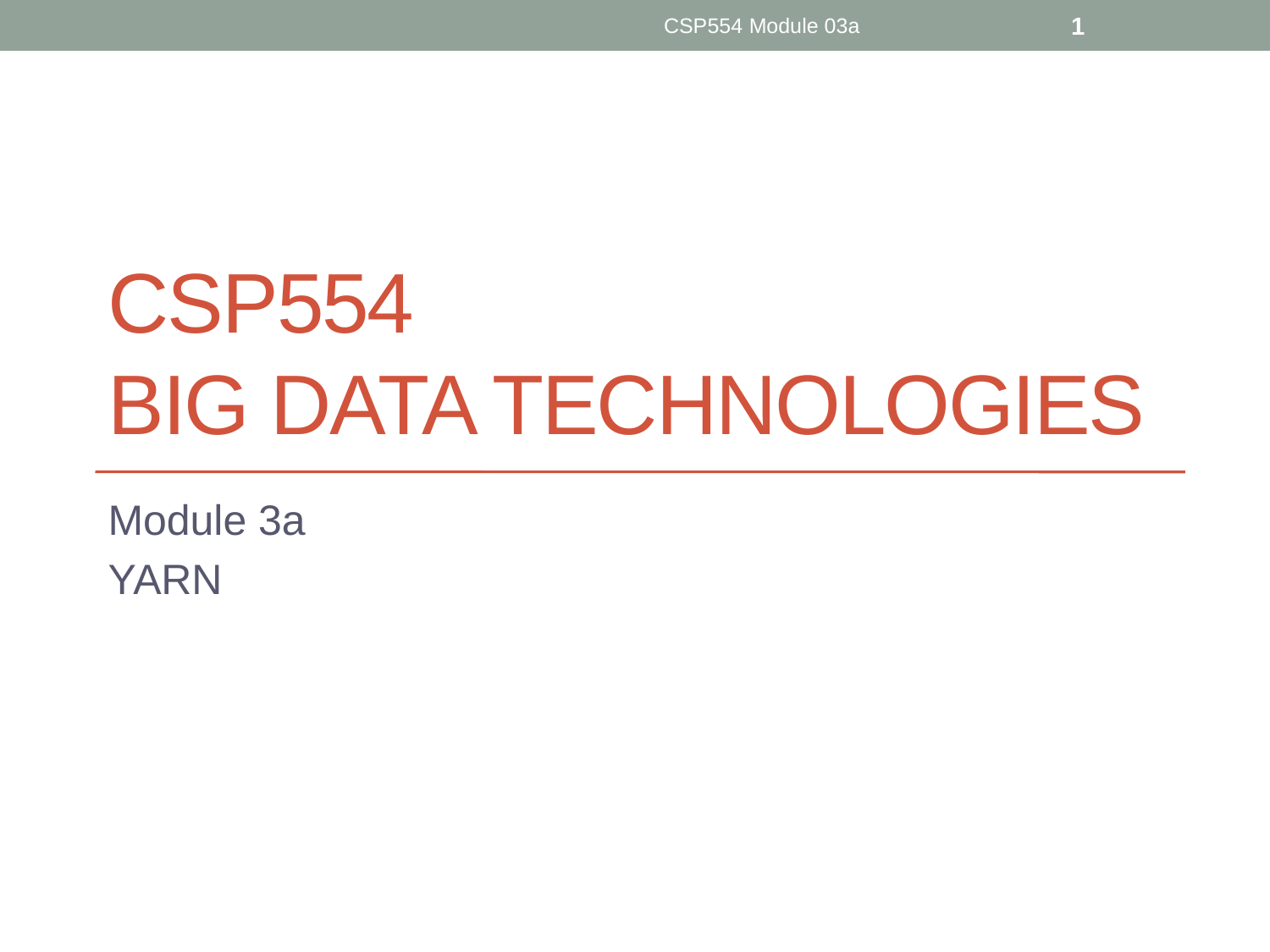

CSP554 Module 03a
1
# CSP554 Big Data Technologies
Module 3a
YARN